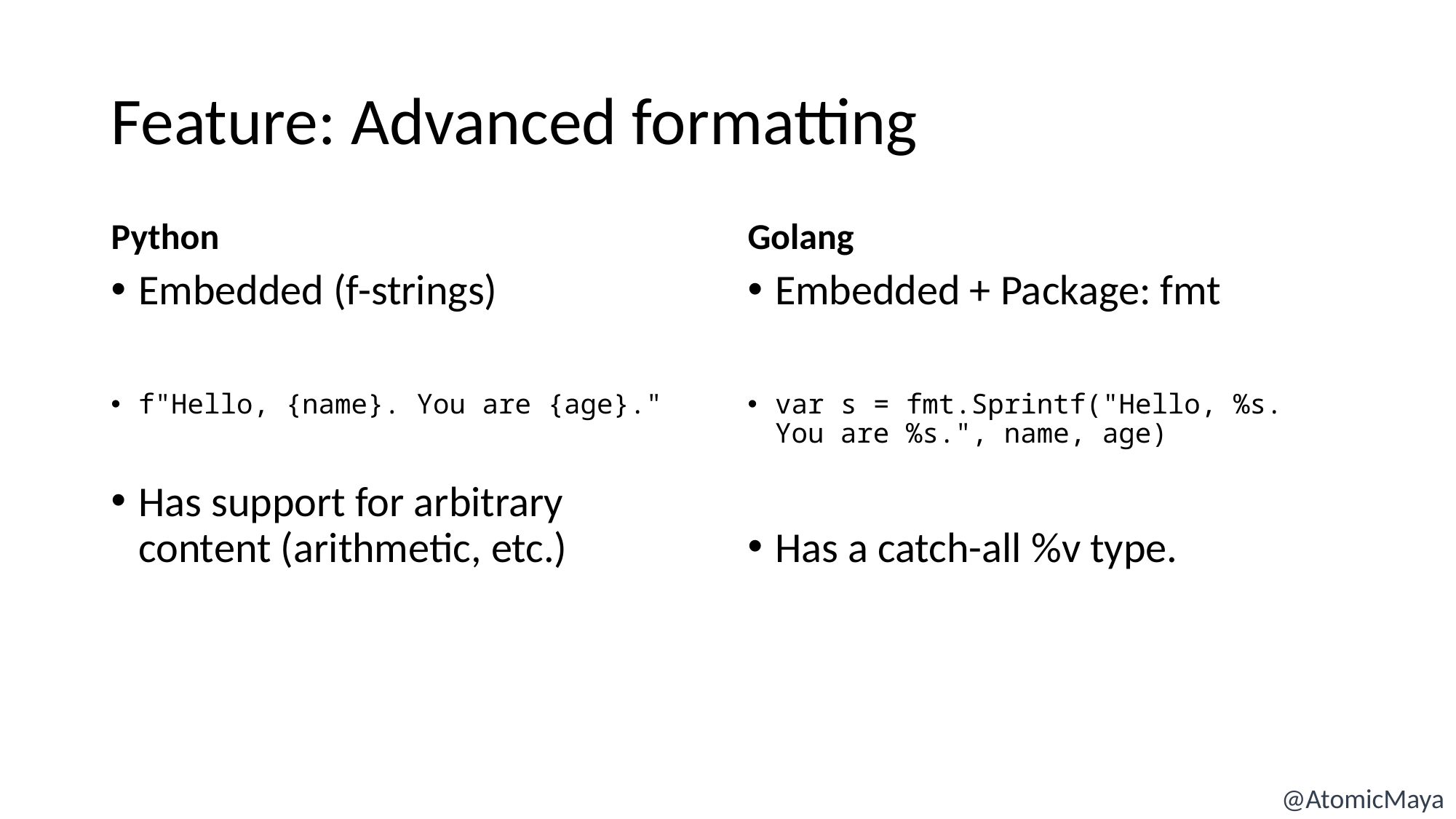

# Feature: Advanced formatting
Python
Golang
Embedded (f-strings)

f"Hello, {name}. You are {age}."

Has support for arbitrary content (arithmetic, etc.)

Embedded + Package: fmt

var s = fmt.Sprintf("Hello, %s. You are %s.", name, age)

Has a catch-all %v type.
@AtomicMaya